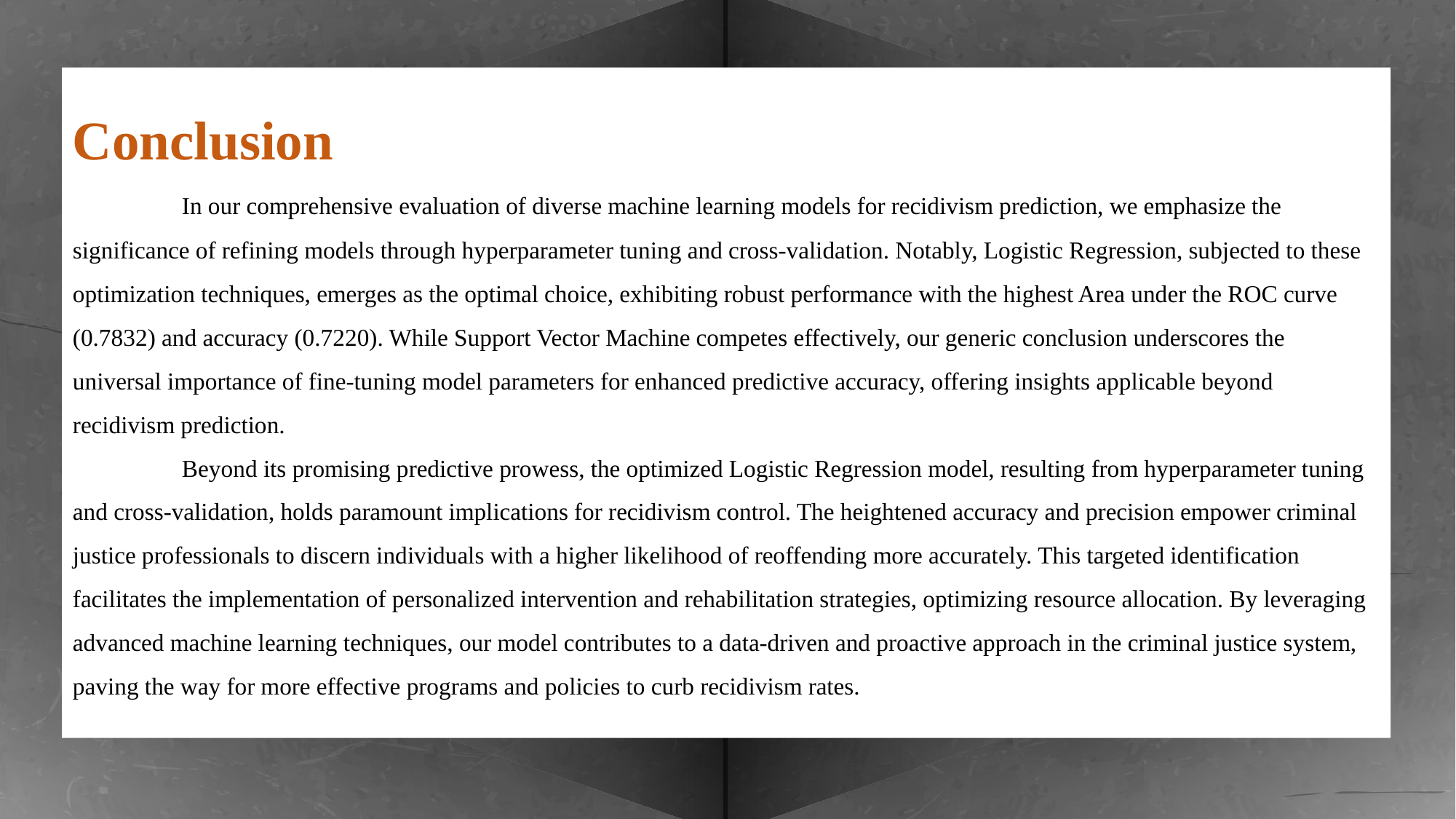

Conclusion
	In our comprehensive evaluation of diverse machine learning models for recidivism prediction, we emphasize the significance of refining models through hyperparameter tuning and cross-validation. Notably, Logistic Regression, subjected to these optimization techniques, emerges as the optimal choice, exhibiting robust performance with the highest Area under the ROC curve (0.7832) and accuracy (0.7220). While Support Vector Machine competes effectively, our generic conclusion underscores the universal importance of fine-tuning model parameters for enhanced predictive accuracy, offering insights applicable beyond recidivism prediction.
	Beyond its promising predictive prowess, the optimized Logistic Regression model, resulting from hyperparameter tuning and cross-validation, holds paramount implications for recidivism control. The heightened accuracy and precision empower criminal justice professionals to discern individuals with a higher likelihood of reoffending more accurately. This targeted identification facilitates the implementation of personalized intervention and rehabilitation strategies, optimizing resource allocation. By leveraging advanced machine learning techniques, our model contributes to a data-driven and proactive approach in the criminal justice system, paving the way for more effective programs and policies to curb recidivism rates.